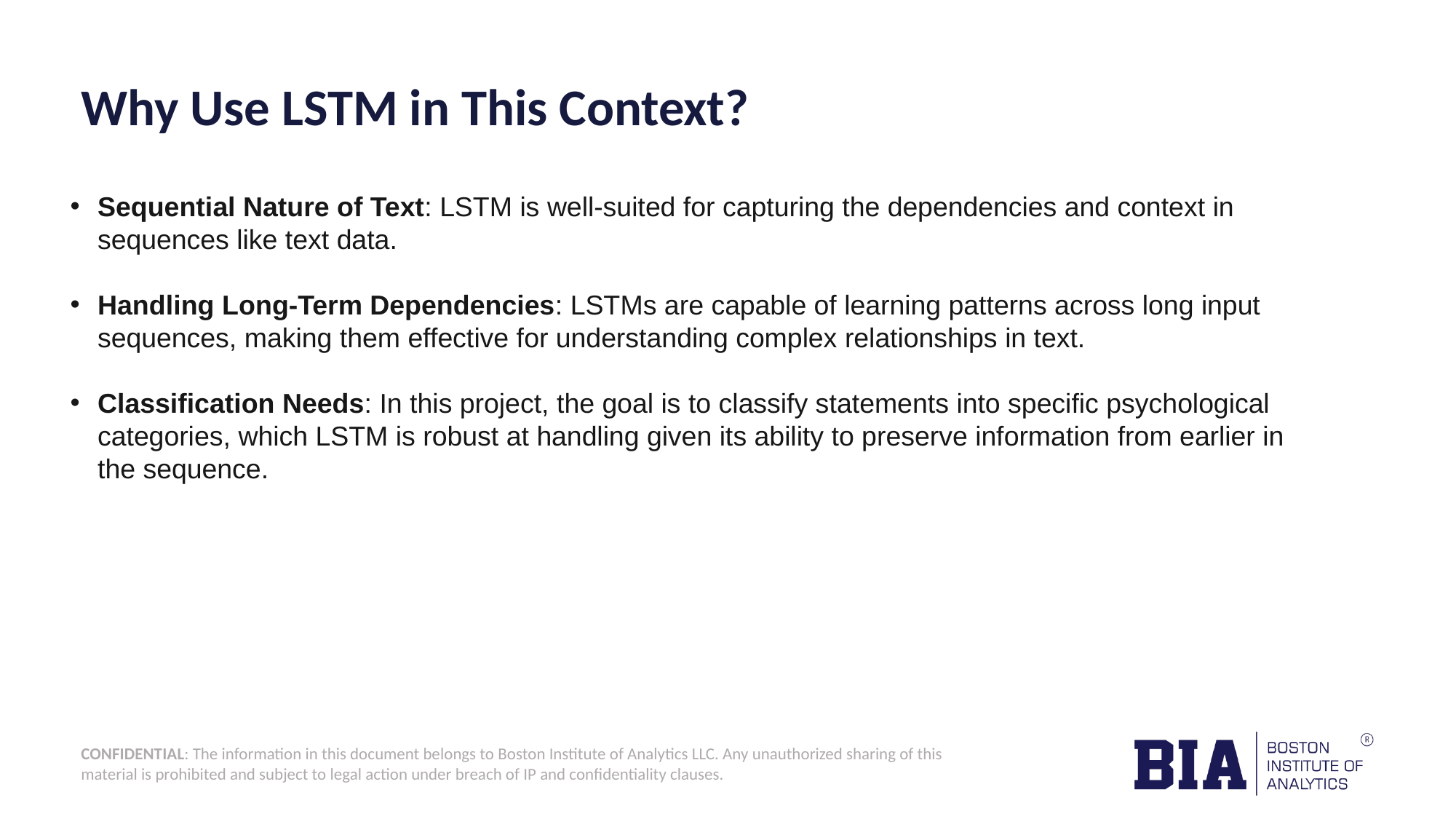

# Why Use LSTM in This Context?
Sequential Nature of Text: LSTM is well-suited for capturing the dependencies and context in sequences like text data.

Handling Long-Term Dependencies: LSTMs are capable of learning patterns across long input sequences, making them effective for understanding complex relationships in text.

Classification Needs: In this project, the goal is to classify statements into specific psychological categories, which LSTM is robust at handling given its ability to preserve information from earlier in the sequence.